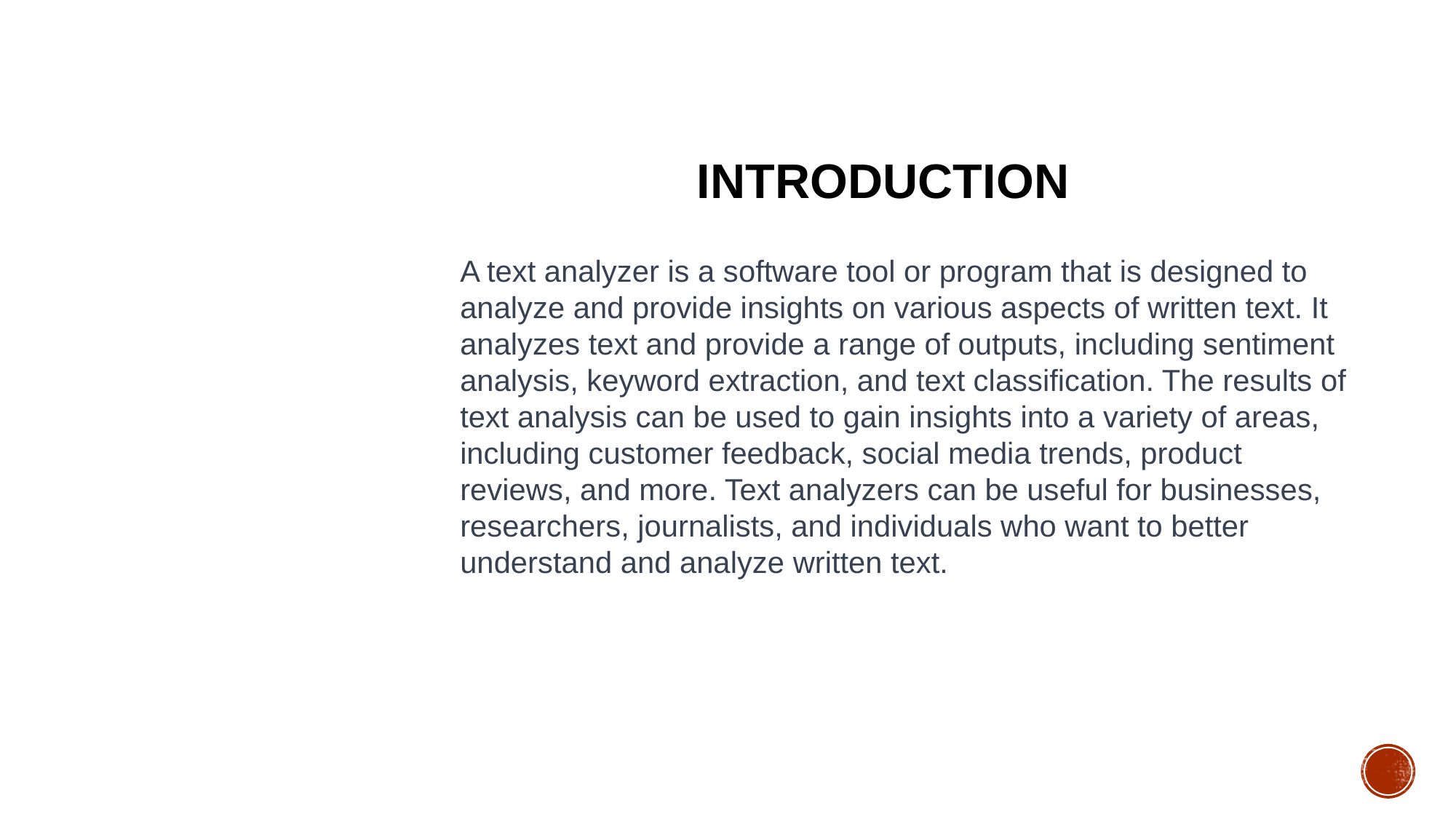

# Introduction
A text analyzer is a software tool or program that is designed to analyze and provide insights on various aspects of written text. It analyzes text and provide a range of outputs, including sentiment analysis, keyword extraction, and text classification. The results of text analysis can be used to gain insights into a variety of areas, including customer feedback, social media trends, product reviews, and more. Text analyzers can be useful for businesses, researchers, journalists, and individuals who want to better understand and analyze written text.